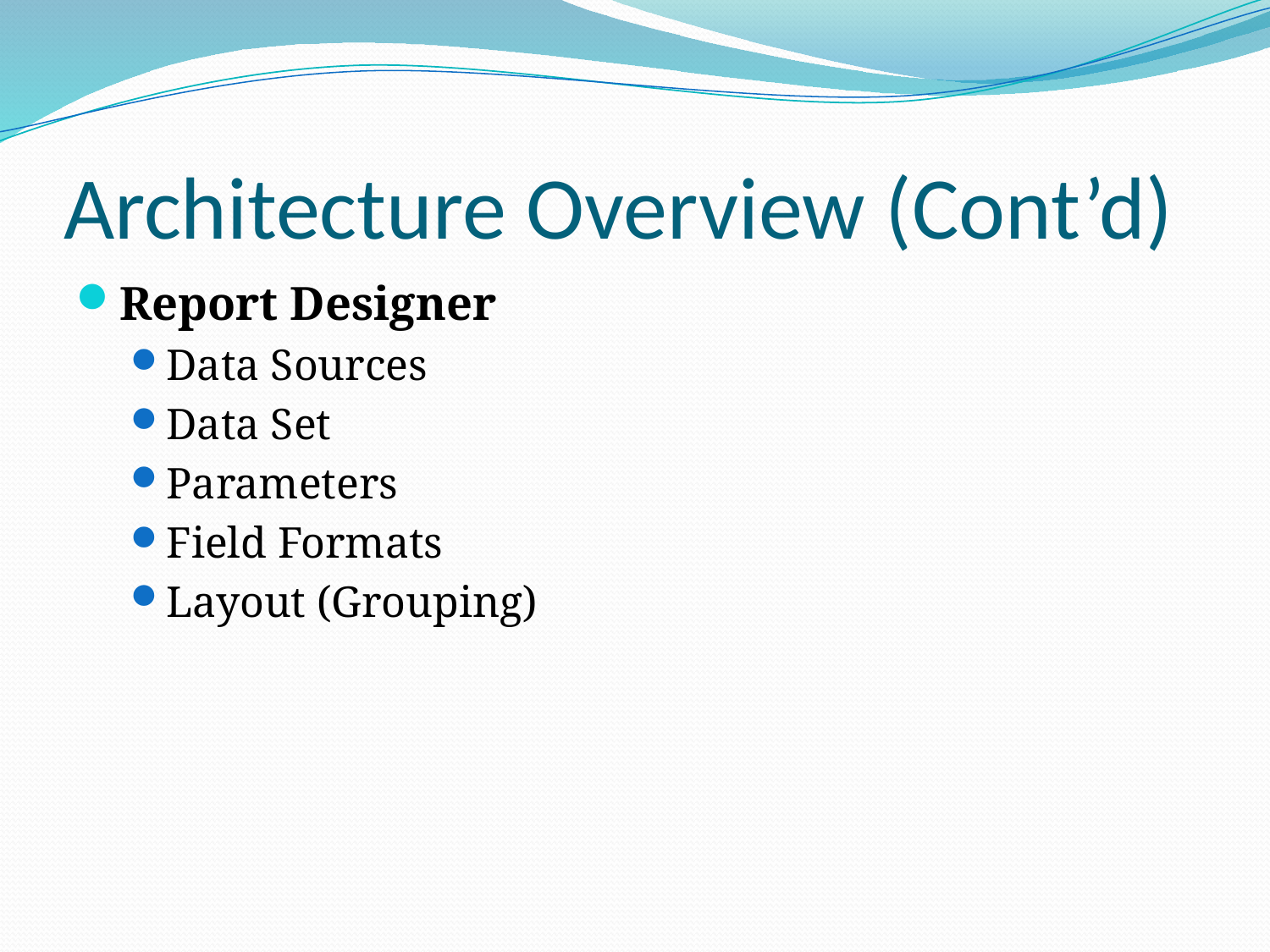

# Architecture Overview (Cont’d)
Report Designer
Data Sources
Data Set
Parameters
Field Formats
Layout (Grouping)